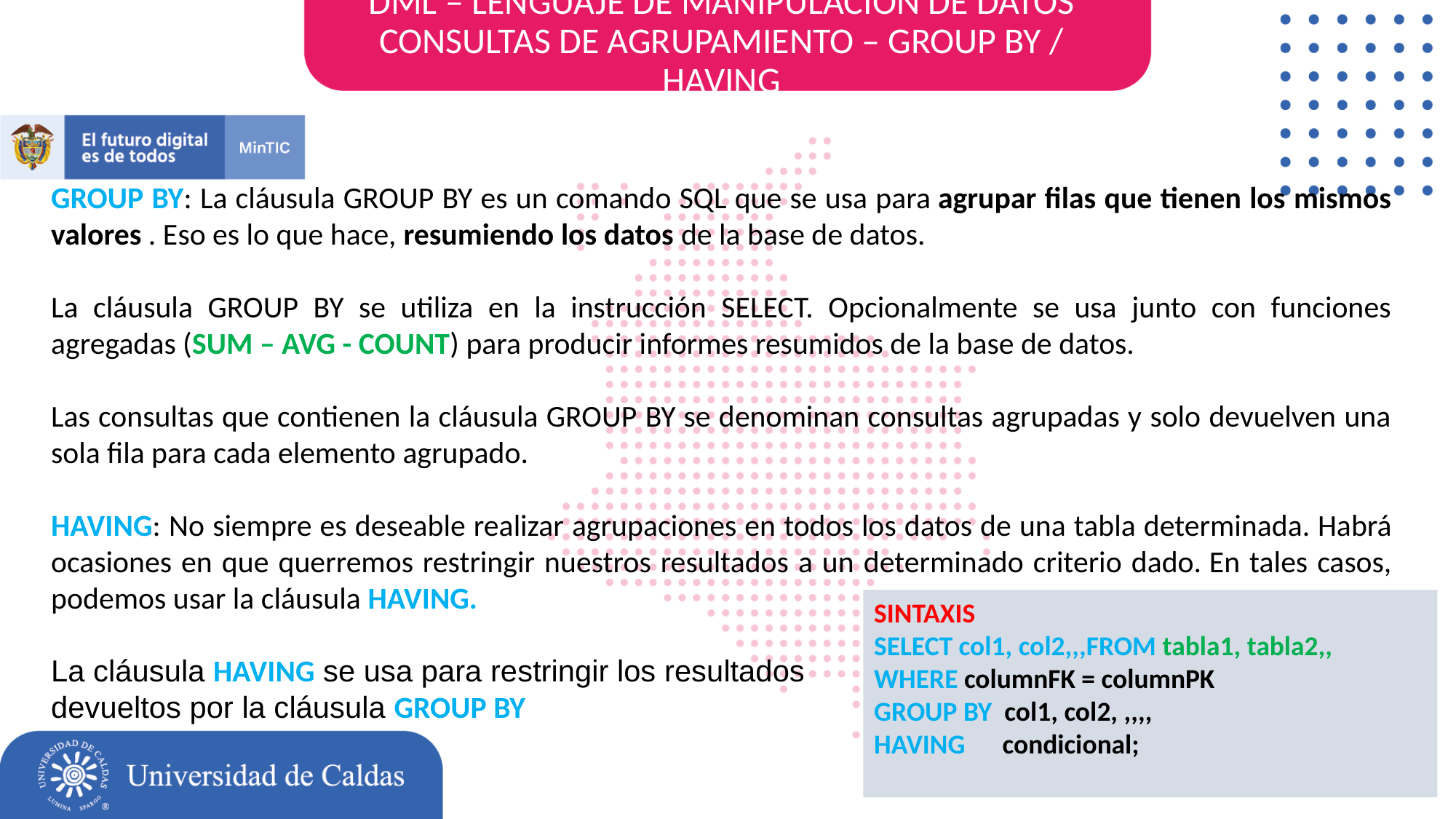

# DML – LENGUAJE DE MANIPULACIÓN DE DATOS CONSULTAS DE AGRUPAMIENTO – GROUP BY / HAVING
GROUP BY: La cláusula GROUP BY es un comando SQL que se usa para agrupar filas que tienen los mismos valores . Eso es lo que hace, resumiendo los datos de la base de datos.

La cláusula GROUP BY se utiliza en la instrucción SELECT. Opcionalmente se usa junto con funciones agregadas (SUM – AVG - COUNT) para producir informes resumidos de la base de datos.

Las consultas que contienen la cláusula GROUP BY se denominan consultas agrupadas y solo devuelven una sola fila para cada elemento agrupado.

HAVING: No siempre es deseable realizar agrupaciones en todos los datos de una tabla determinada. Habrá ocasiones en que querremos restringir nuestros resultados a un determinado criterio dado. En tales casos, podemos usar la cláusula HAVING.

La cláusula HAVING se usa para restringir los resultados
devueltos por la cláusula GROUP BY
SINTAXIS
SELECT col1, col2,,,FROM tabla1, tabla2,,
WHERE columnFK = columnPK
GROUP BY  col1, col2, ,,,,
HAVING      condicional;